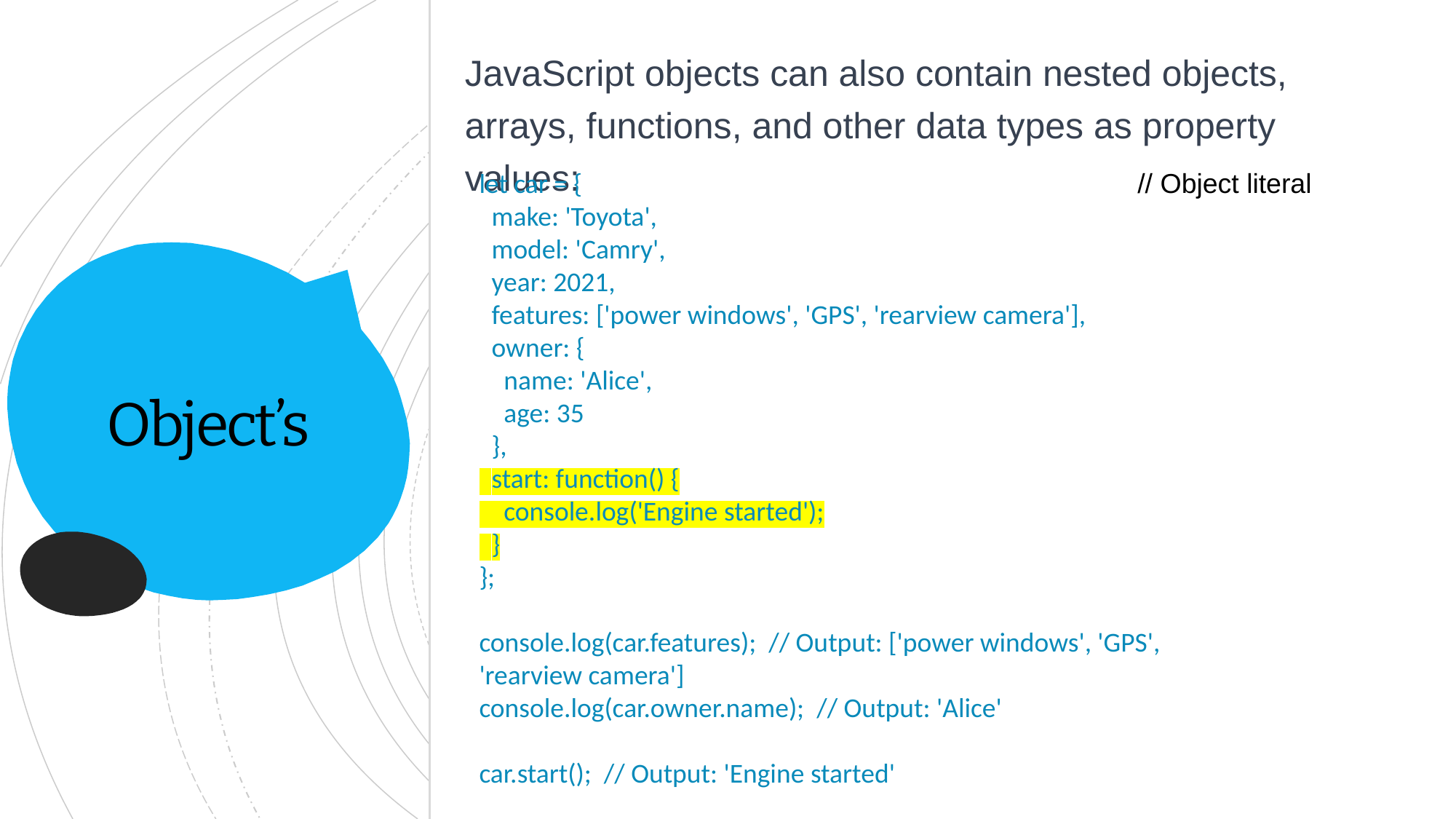

JavaScript objects can also contain nested objects, arrays, functions, and other data types as property values:

let car = {
  make: 'Toyota',
  model: 'Camry',
  year: 2021,
  features: ['power windows', 'GPS', 'rearview camera'],
  owner: {
    name: 'Alice',
    age: 35
  },
  start: function() {
    console.log('Engine started');
  }
};

console.log(car.features);  // Output: ['power windows', 'GPS', 'rearview camera']
console.log(car.owner.name);  // Output: 'Alice'

car.start();  // Output: 'Engine started'

// Object literal
# Object’s